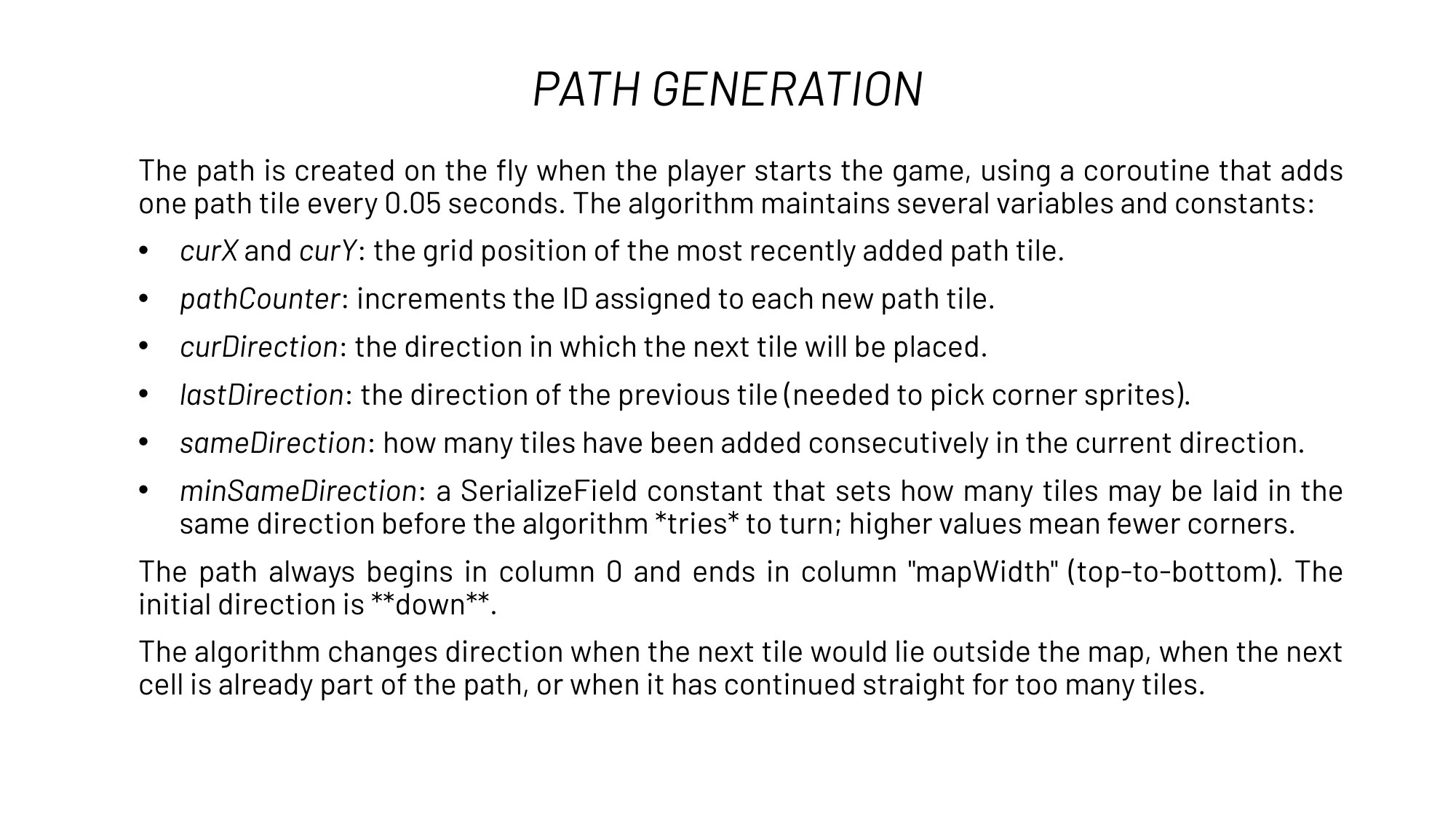

# PATH GENERATION
The path is created on the fly when the player starts the game, using a coroutine that adds one path tile every 0.05 seconds. The algorithm maintains several variables and constants:
curX and curY: the grid position of the most recently added path tile.
pathCounter: increments the ID assigned to each new path tile.
curDirection: the direction in which the next tile will be placed.
lastDirection: the direction of the previous tile (needed to pick corner sprites).
sameDirection: how many tiles have been added consecutively in the current direction.
minSameDirection: a SerializeField constant that sets how many tiles may be laid in the same direction before the algorithm *tries* to turn; higher values mean fewer corners.
The path always begins in column 0 and ends in column "mapWidth" (top-to-bottom). The initial direction is **down**.
The algorithm changes direction when the next tile would lie outside the map, when the next cell is already part of the path, or when it has continued straight for too many tiles.